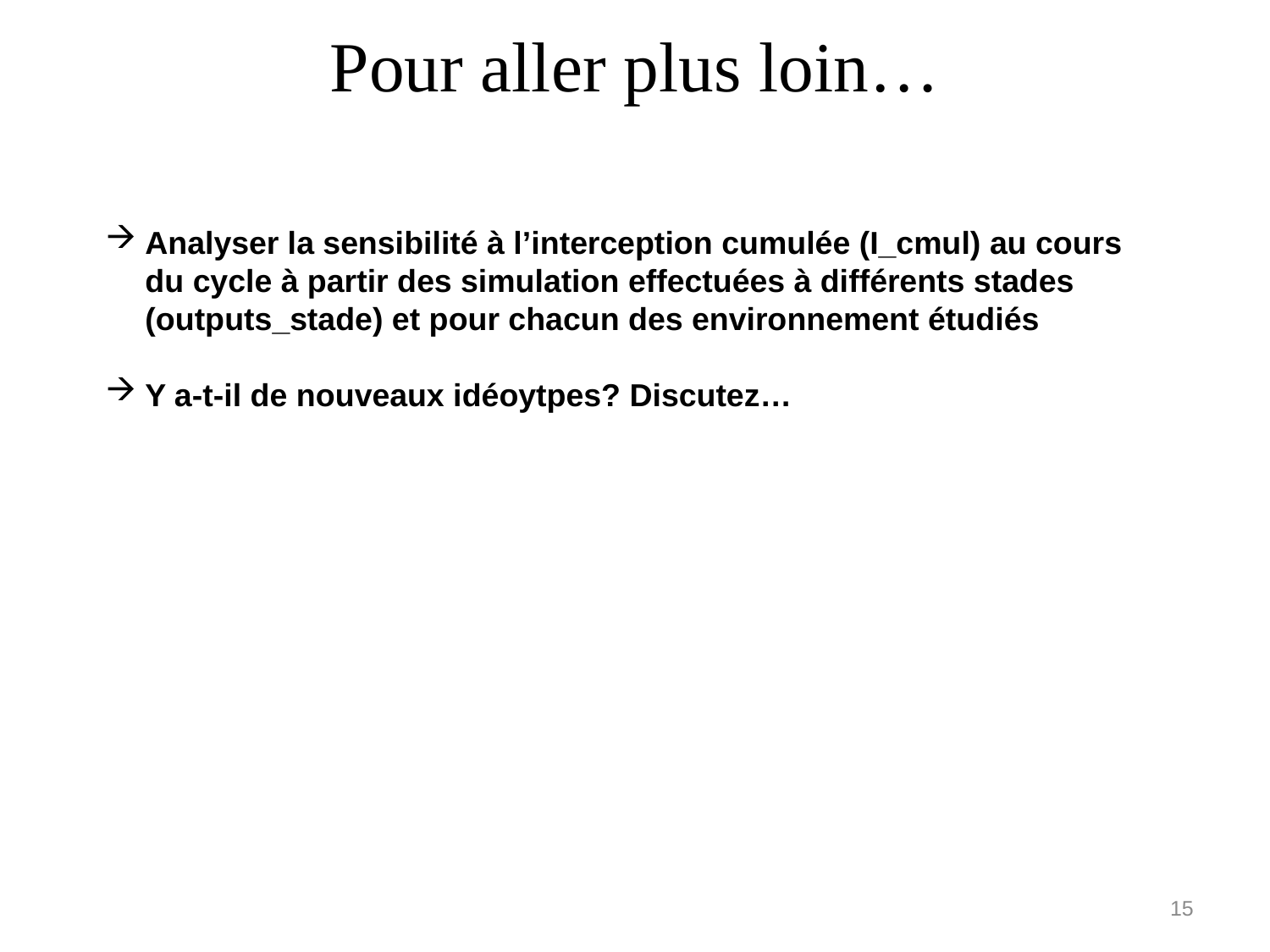

Pour aller plus loin…
SUPPORT DU TD
Analyser la sensibilité à l’interception cumulée (I_cmul) au cours du cycle à partir des simulation effectuées à différents stades (outputs_stade) et pour chacun des environnement étudiés

Y a-t-il de nouveaux idéoytpes? Discutez…

15